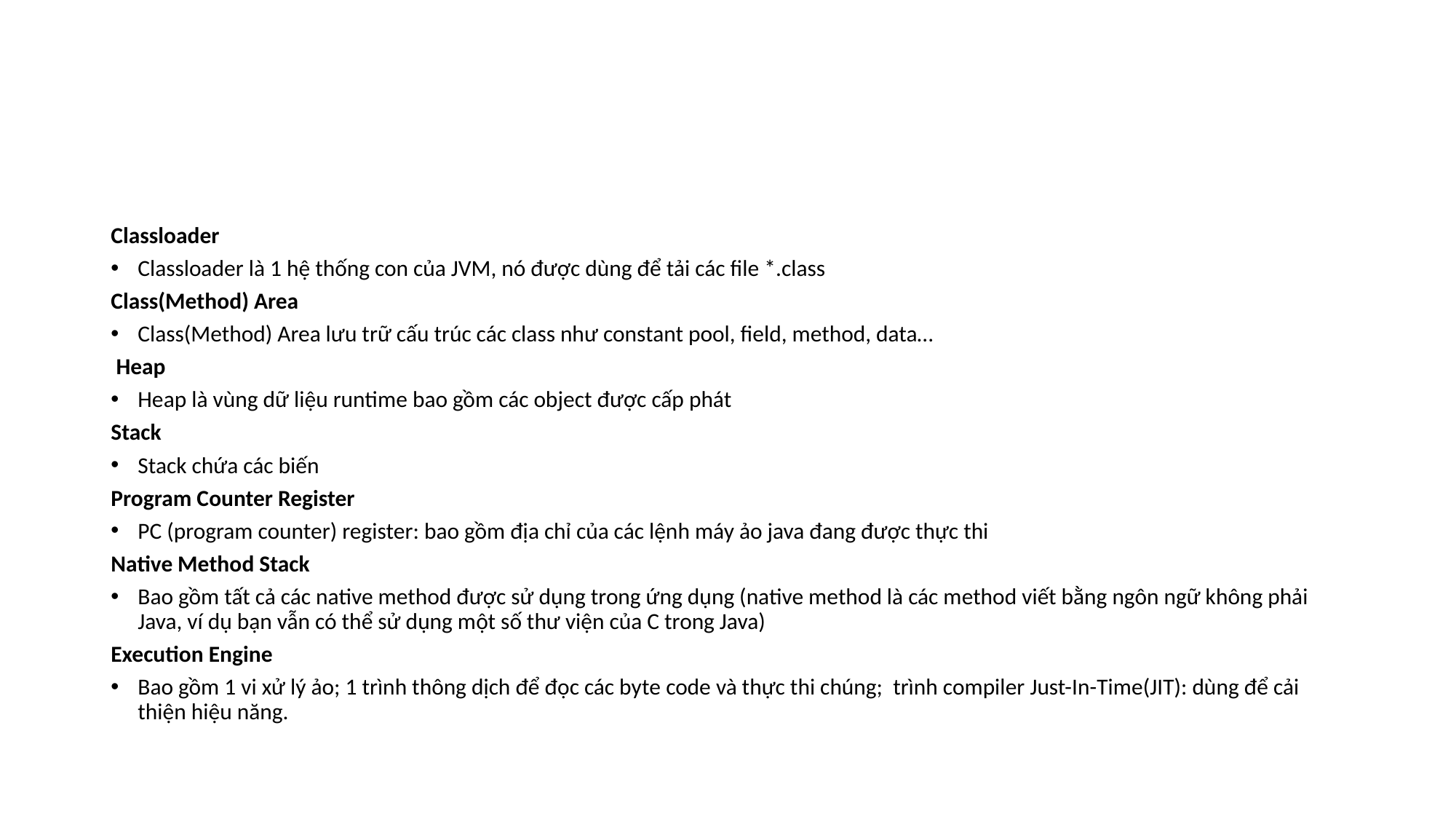

#
Classloader
Classloader là 1 hệ thống con của JVM, nó được dùng để tải các file *.class
Class(Method) Area
Class(Method) Area lưu trữ cấu trúc các class như constant pool, field, method, data…
 Heap
Heap là vùng dữ liệu runtime bao gồm các object được cấp phát
Stack
Stack chứa các biến
Program Counter Register
PC (program counter) register: bao gồm địa chỉ của các lệnh máy ảo java đang được thực thi
Native Method Stack
Bao gồm tất cả các native method được sử dụng trong ứng dụng (native method là các method viết bằng ngôn ngữ không phải Java, ví dụ bạn vẫn có thể sử dụng một số thư viện của C trong Java)
Execution Engine
Bao gồm 1 vi xử lý ảo; 1 trình thông dịch để đọc các byte code và thực thi chúng;  trình compiler Just-In-Time(JIT): dùng để cải thiện hiệu năng.